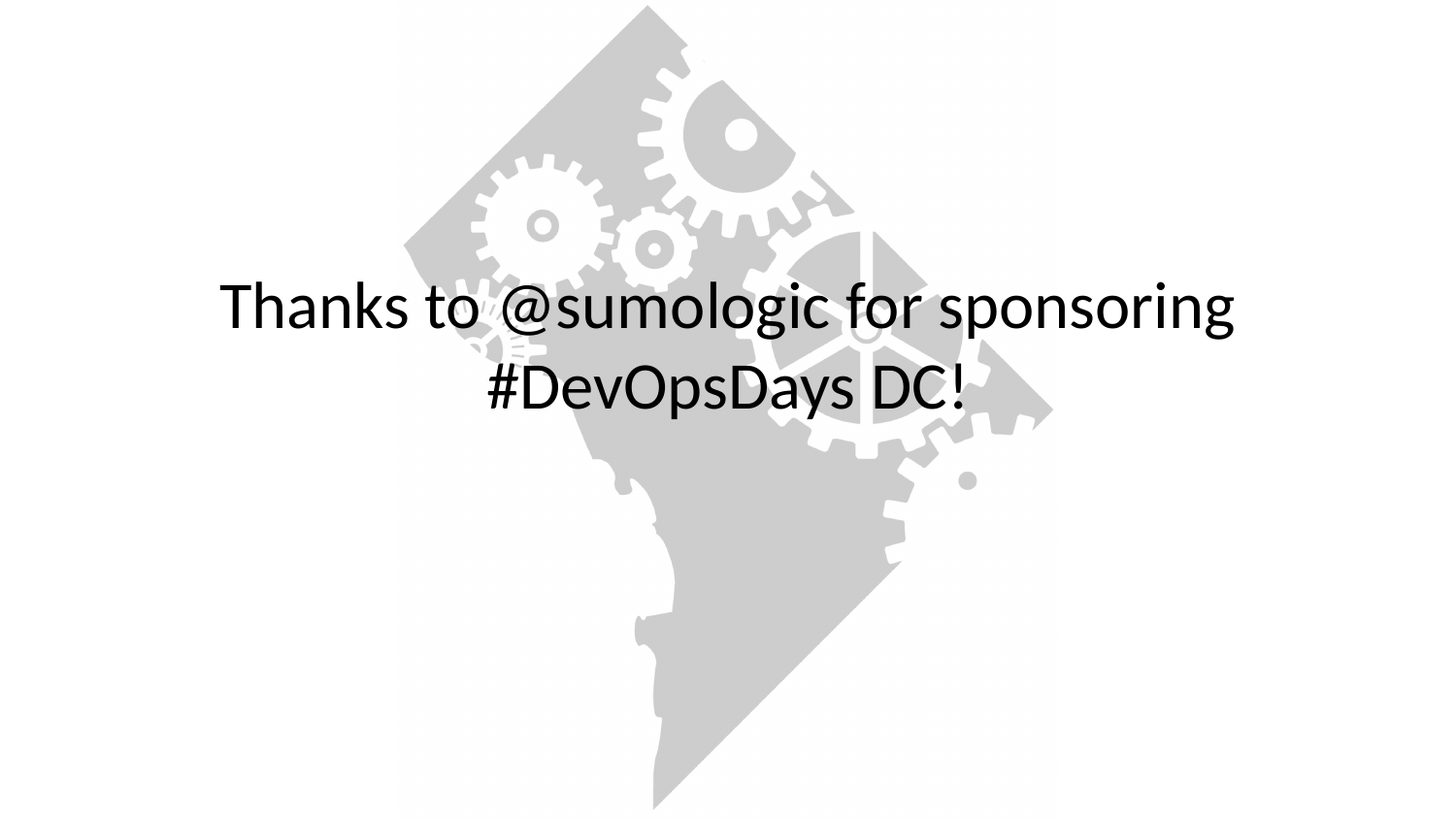

# Thanks to @sumologic for sponsoring #DevOpsDays DC!